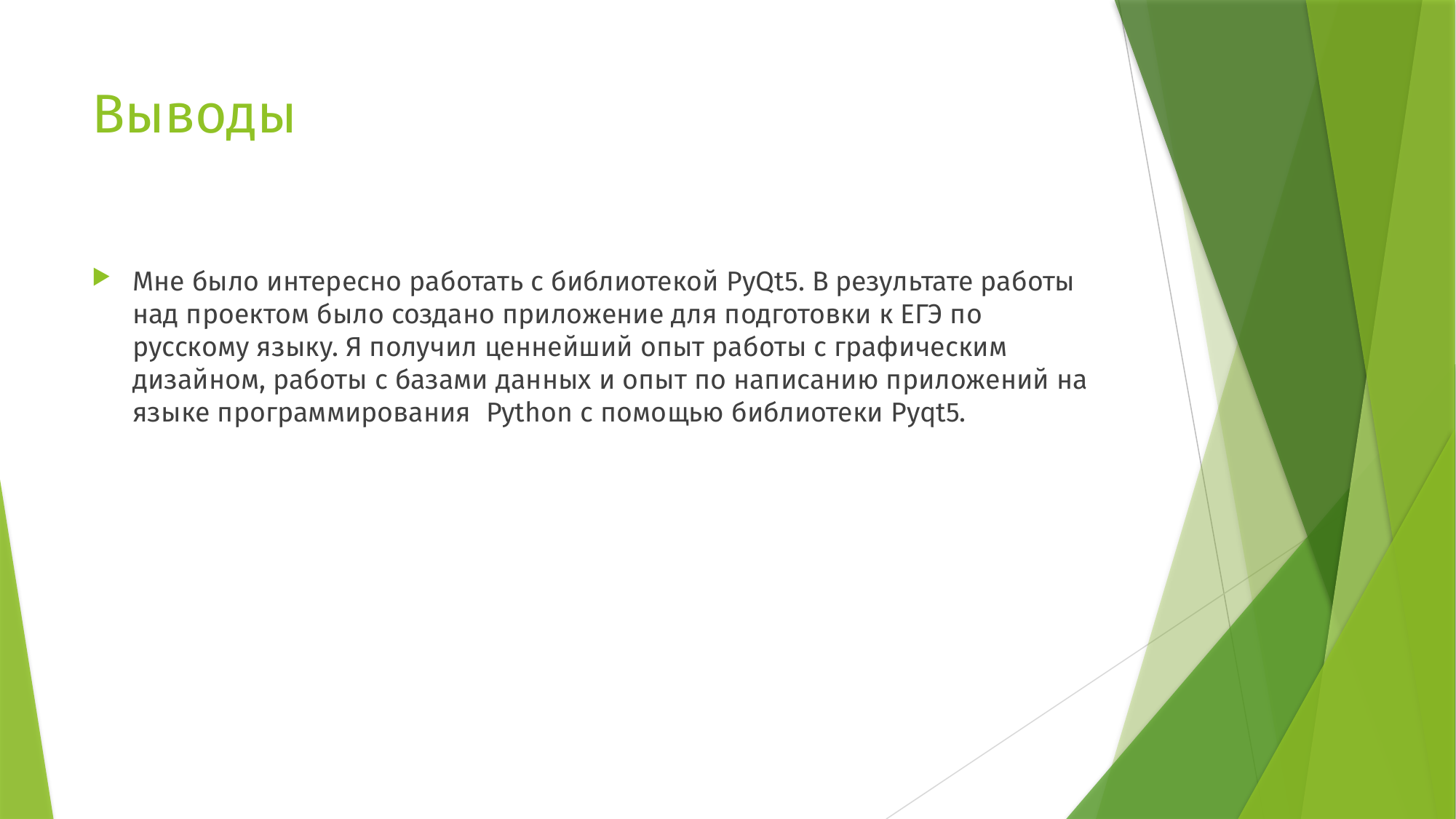

# Выводы
Мне было интересно работать с библиотекой PyQt5. В результате работы над проектом было создано приложение для подготовки к ЕГЭ по русскому языку. Я получил ценнейший опыт работы с графическим дизайном, работы с базами данных и опыт по написанию приложений на языке программирования  Python c помощью библиотеки Pyqt5.